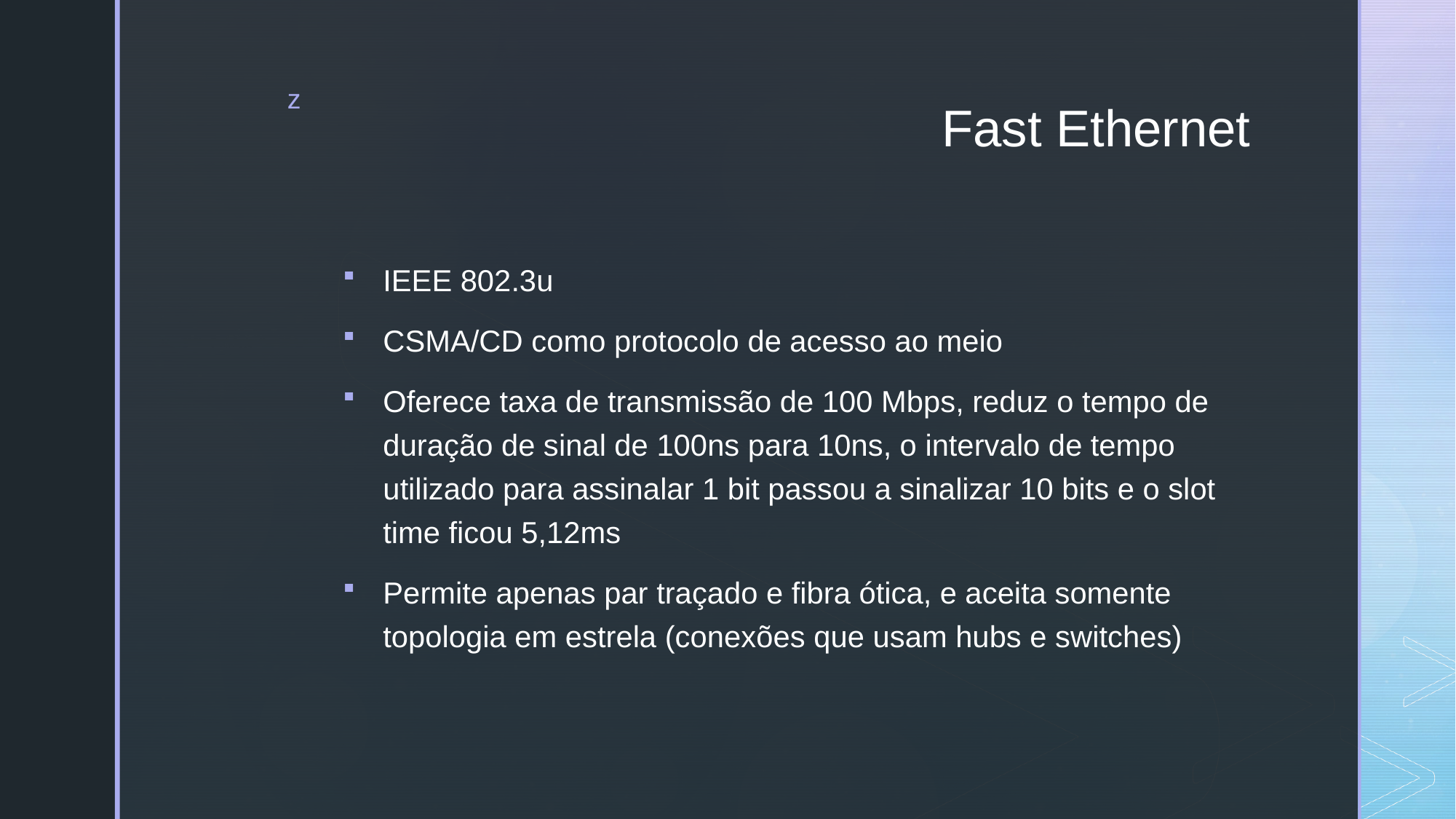

# Fast Ethernet
IEEE 802.3u
CSMA/CD como protocolo de acesso ao meio
Oferece taxa de transmissão de 100 Mbps, reduz o tempo de duração de sinal de 100ns para 10ns, o intervalo de tempo utilizado para assinalar 1 bit passou a sinalizar 10 bits e o slot time ficou 5,12ms
Permite apenas par traçado e fibra ótica, e aceita somente topologia em estrela (conexões que usam hubs e switches)